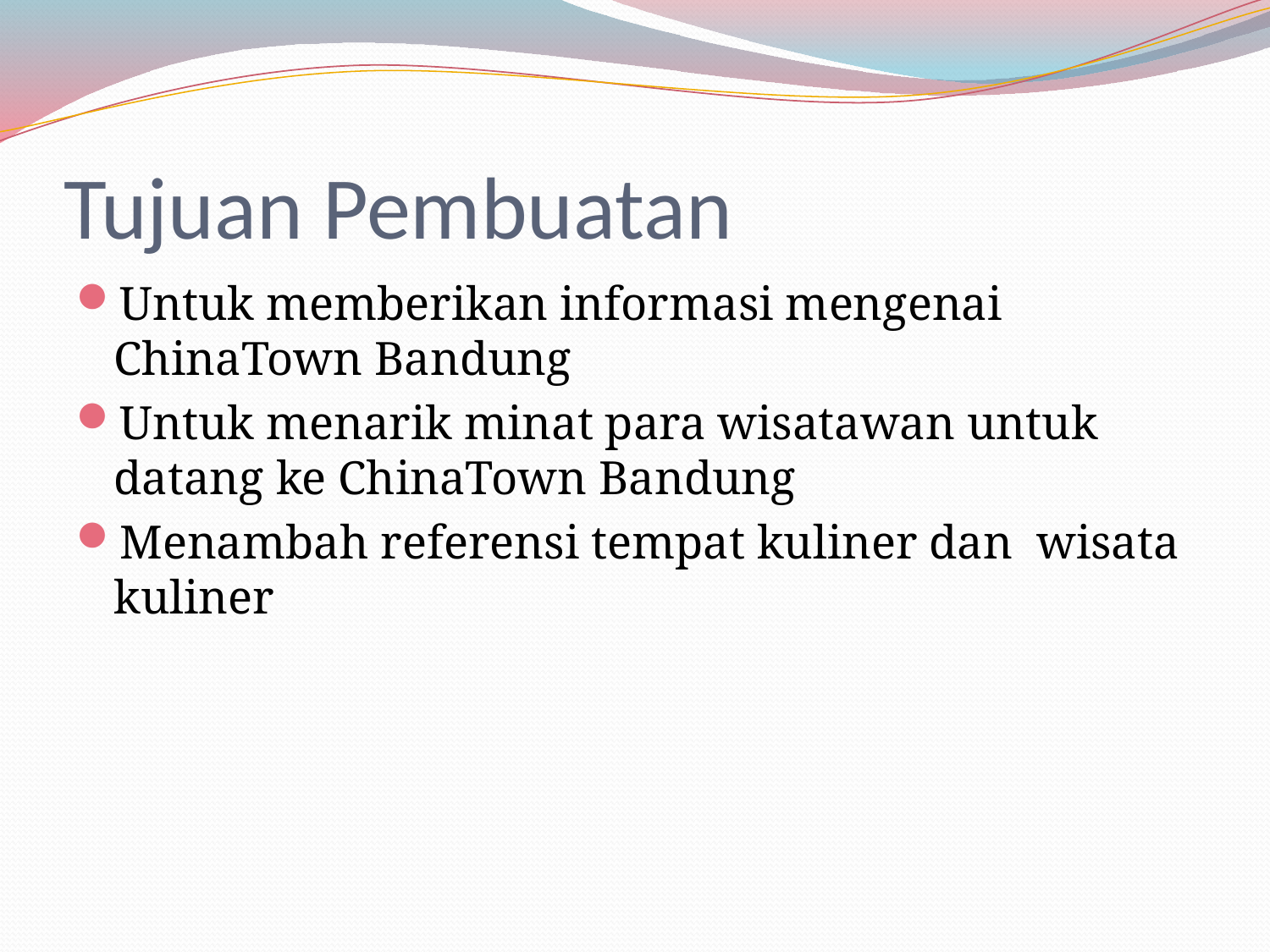

# Tujuan Pembuatan
Untuk memberikan informasi mengenai ChinaTown Bandung
Untuk menarik minat para wisatawan untuk datang ke ChinaTown Bandung
Menambah referensi tempat kuliner dan  wisata kuliner